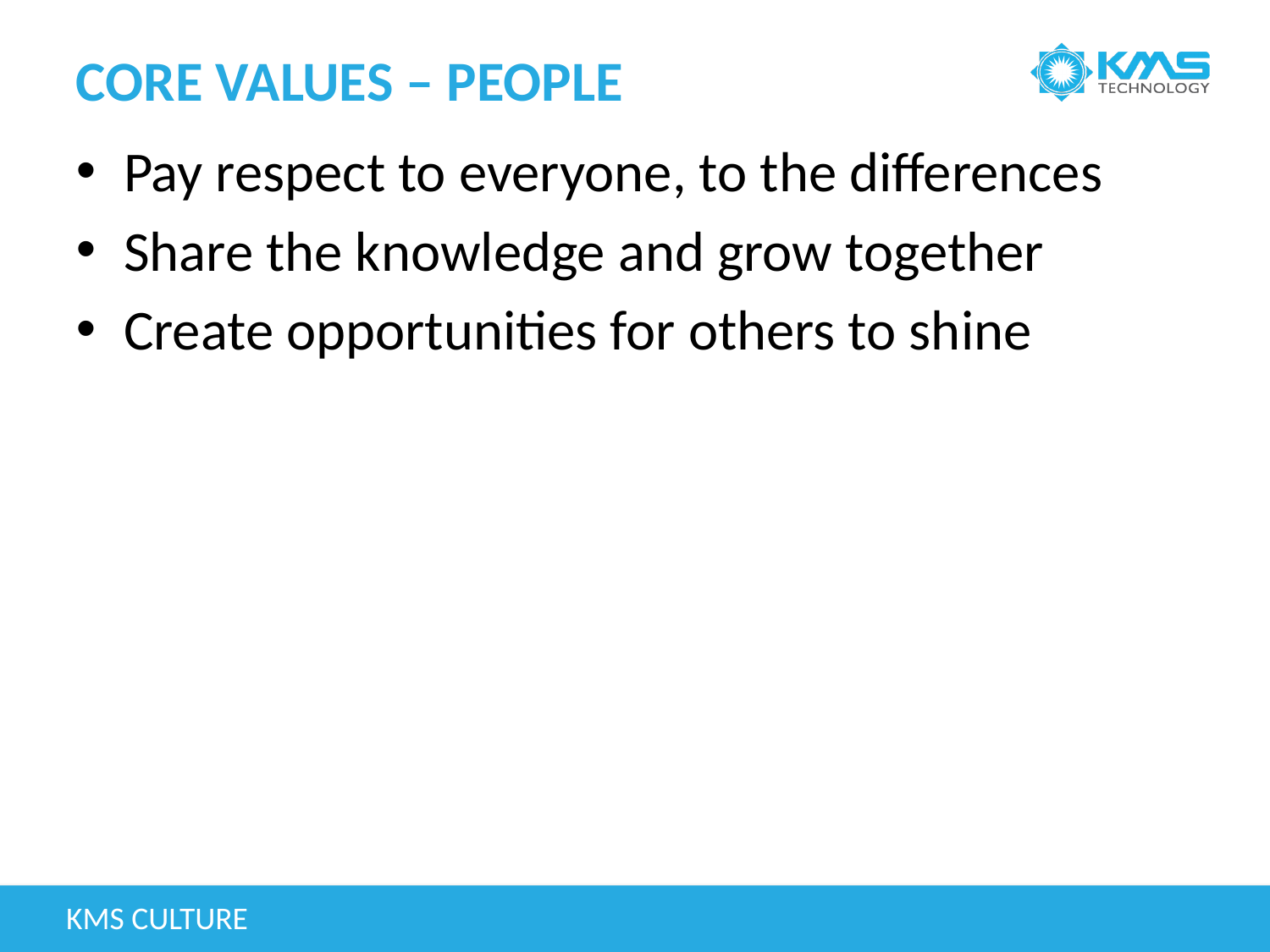

# Core Values – PEOPLE
Pay respect to everyone, to the differences
Share the knowledge and grow together
Create opportunities for others to shine
KMS Culture